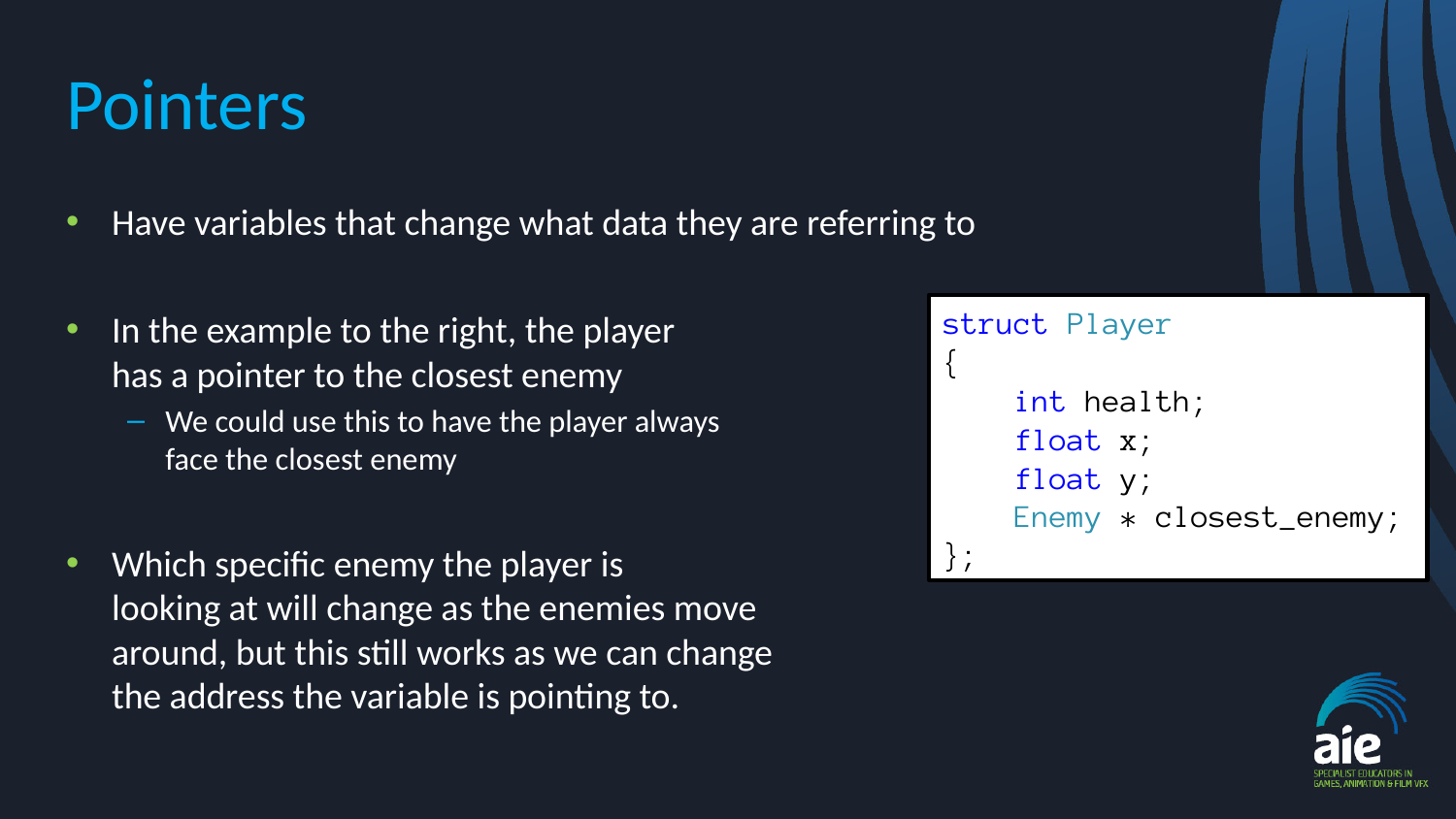

# Pointers
Have variables that change what data they are referring to

In the example to the right, the player
has a pointer to the closest enemy
We could use this to have the player always
face the closest enemy

Which specific enemy the player is
looking at will change as the enemies move
around, but this still works as we can change
the address the variable is pointing to.
struct Player
{
    int health;
    float x;
    float y;
    Enemy * closest_enemy;
};